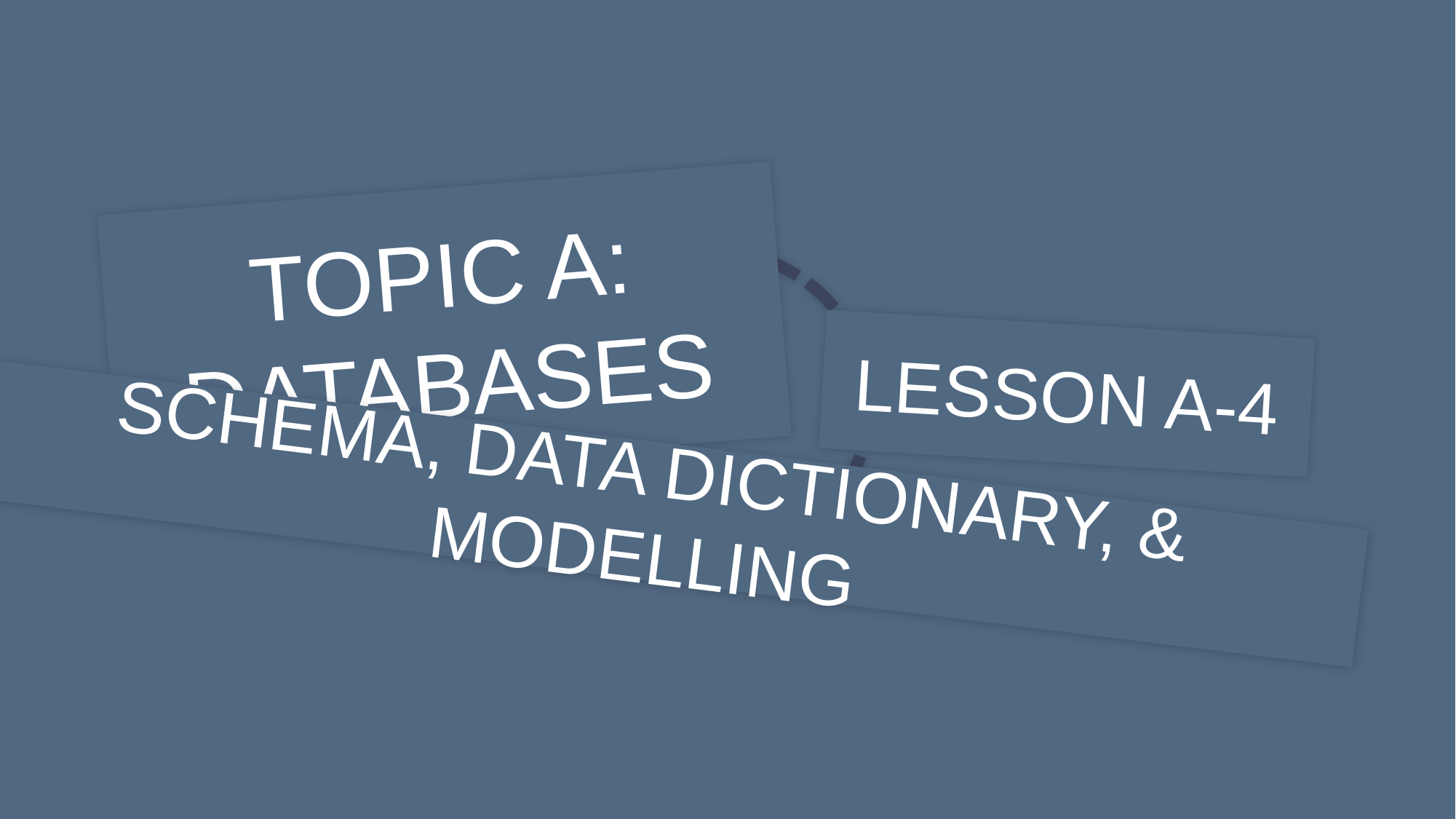

TOPIC A:
DATABASES

LESSON A-4
SCHEMA, DATA DICTIONARY, & MODELLING